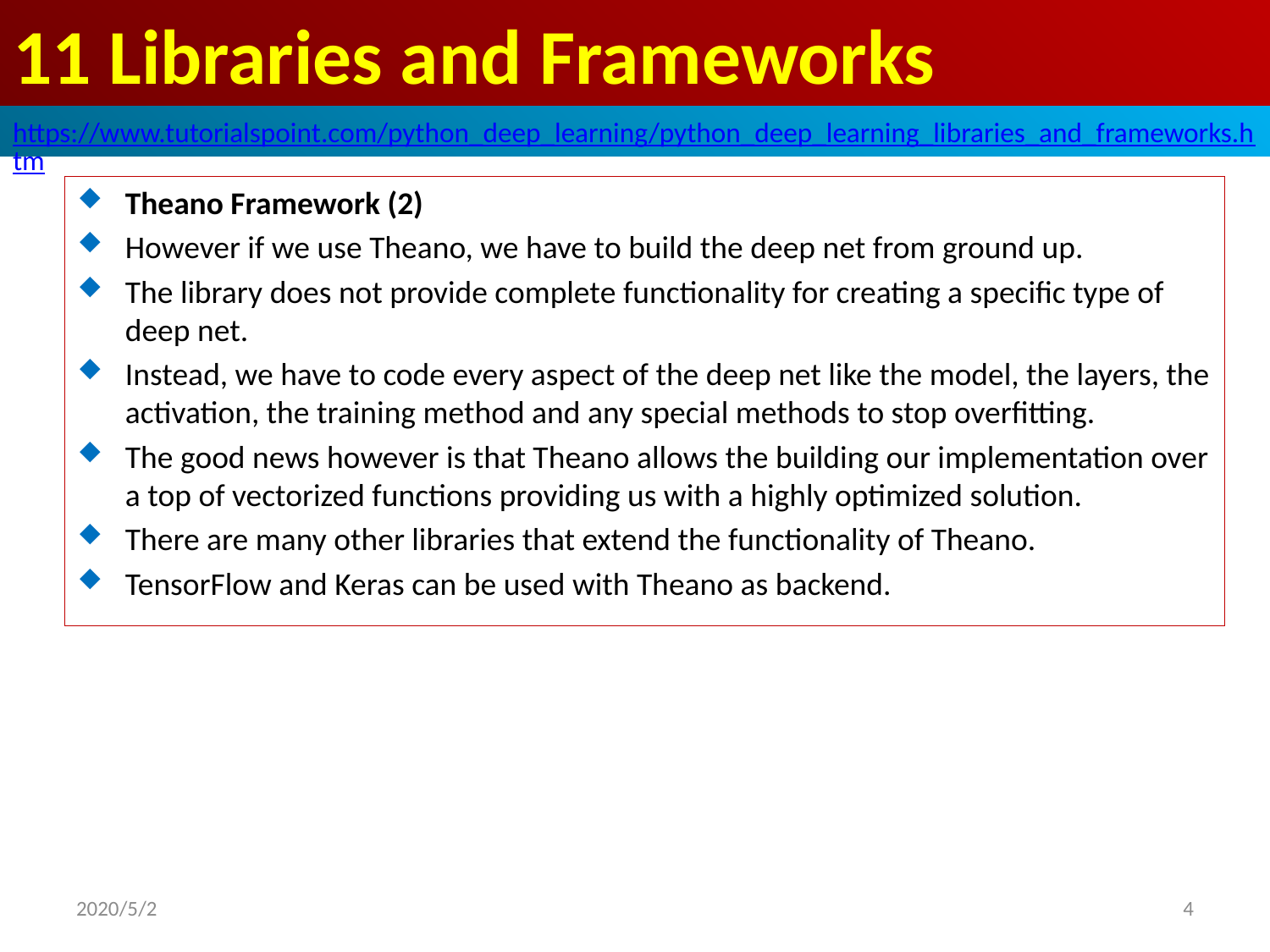

# 11 Libraries and Frameworks
https://www.tutorialspoint.com/python_deep_learning/python_deep_learning_libraries_and_frameworks.htm
Theano Framework (2)
However if we use Theano, we have to build the deep net from ground up.
The library does not provide complete functionality for creating a specific type of deep net.
Instead, we have to code every aspect of the deep net like the model, the layers, the activation, the training method and any special methods to stop overfitting.
The good news however is that Theano allows the building our implementation over a top of vectorized functions providing us with a highly optimized solution.
There are many other libraries that extend the functionality of Theano.
TensorFlow and Keras can be used with Theano as backend.

2020/5/2
4